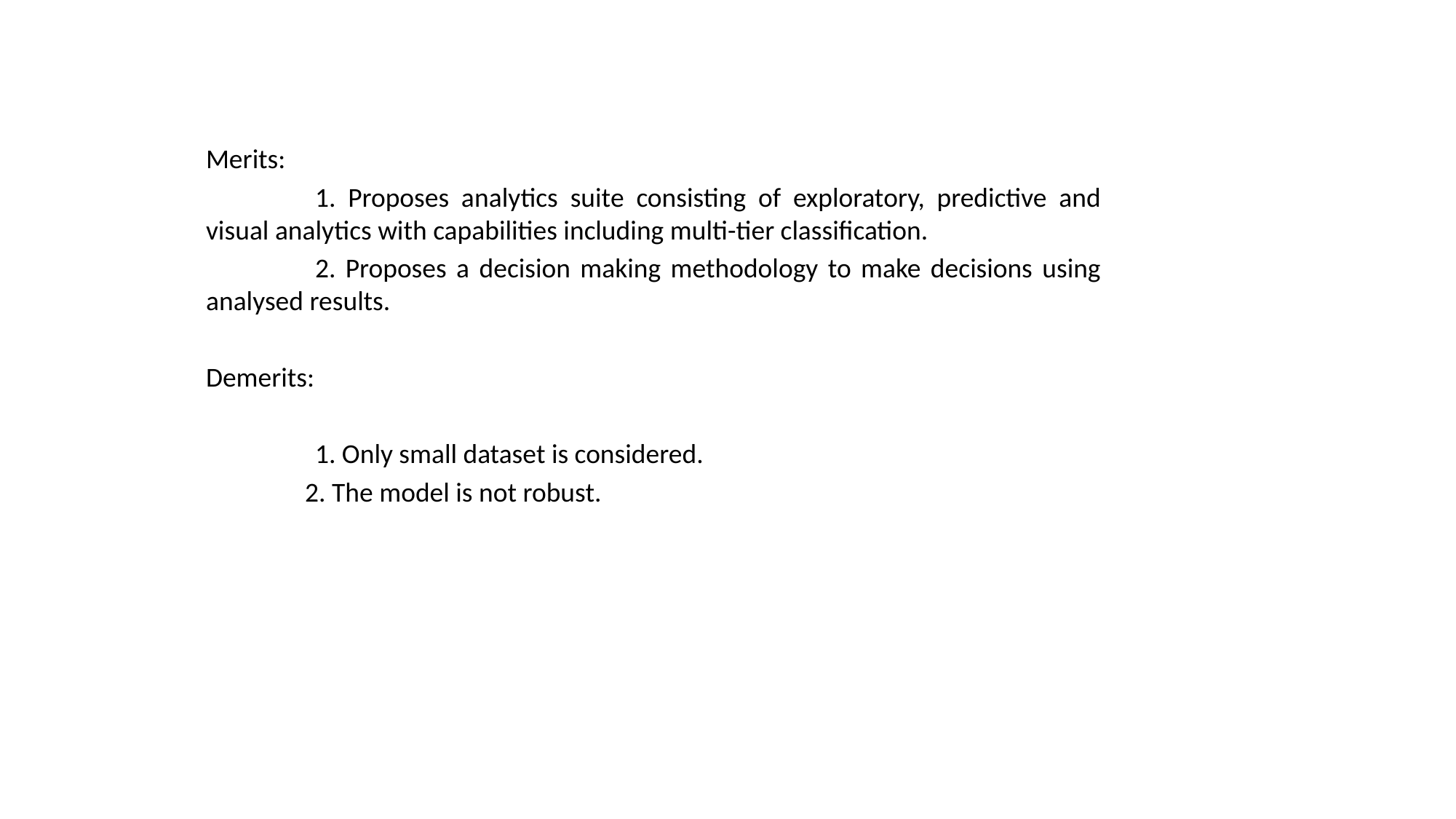

Merits:
	1. Proposes analytics suite consisting of exploratory, predictive and visual analytics with capabilities including multi-tier classification.
	2. Proposes a decision making methodology to make decisions using analysed results.

Demerits:

	1. Only small dataset is considered.
                2. The model is not robust.